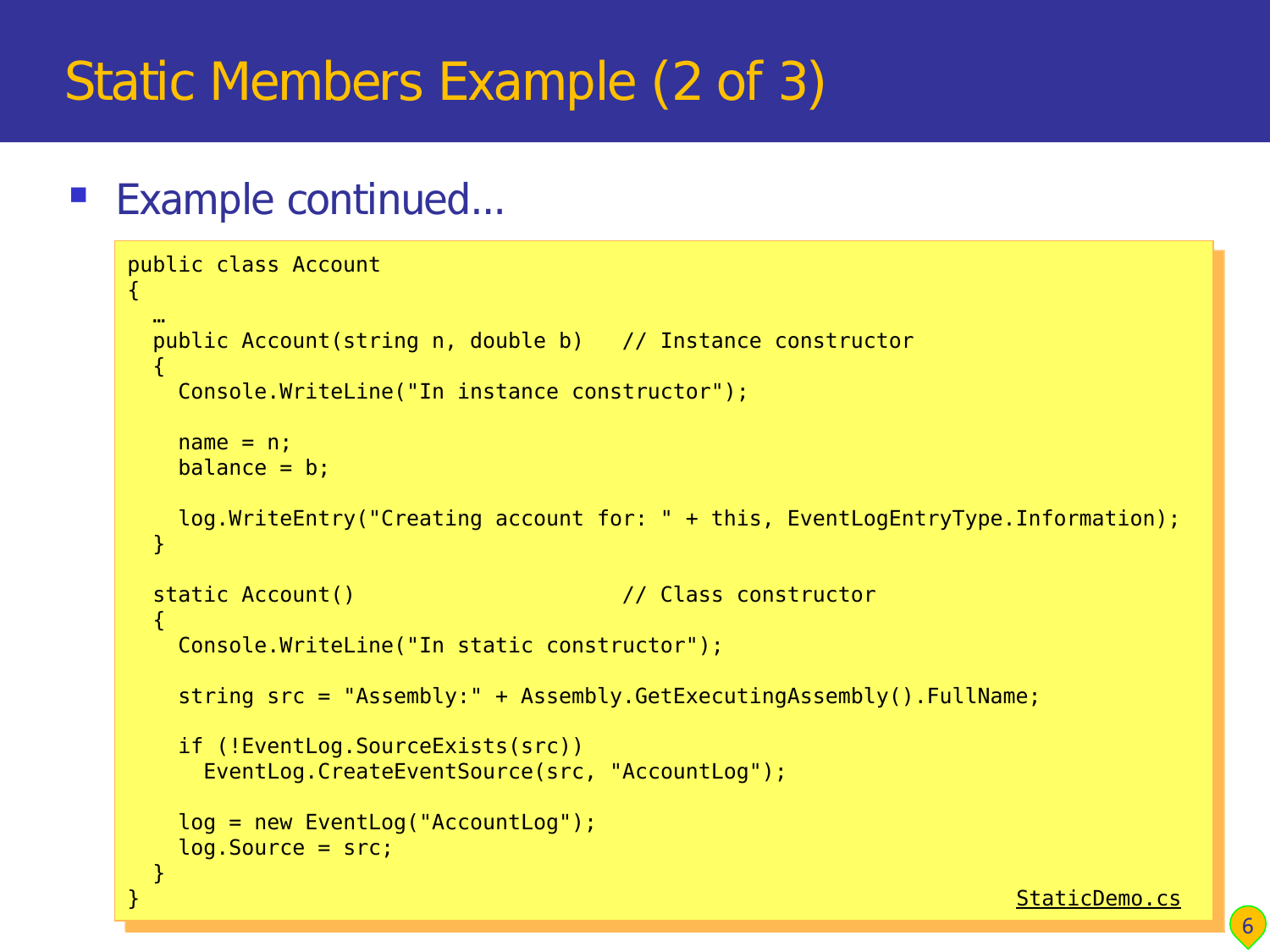

# Static Members Example (2 of 3)
Example continued…
public class Account
{
  …
  public Account(string n, double b)   // Instance constructor
  {
    Console.WriteLine("In instance constructor");

    name = n;
    balance = b;

    log.WriteEntry("Creating account for: " + this, EventLogEntryType.Information);
  }

  static Account()                     // Class constructor
  {
    Console.WriteLine("In static constructor");

    string src = "Assembly:" + Assembly.GetExecutingAssembly().FullName;

    if (!EventLog.SourceExists(src))
      EventLog.CreateEventSource(src, "AccountLog");

    log = new EventLog("AccountLog");
    log.Source = src;
  }
}                                                                     StaticDemo.cs
6